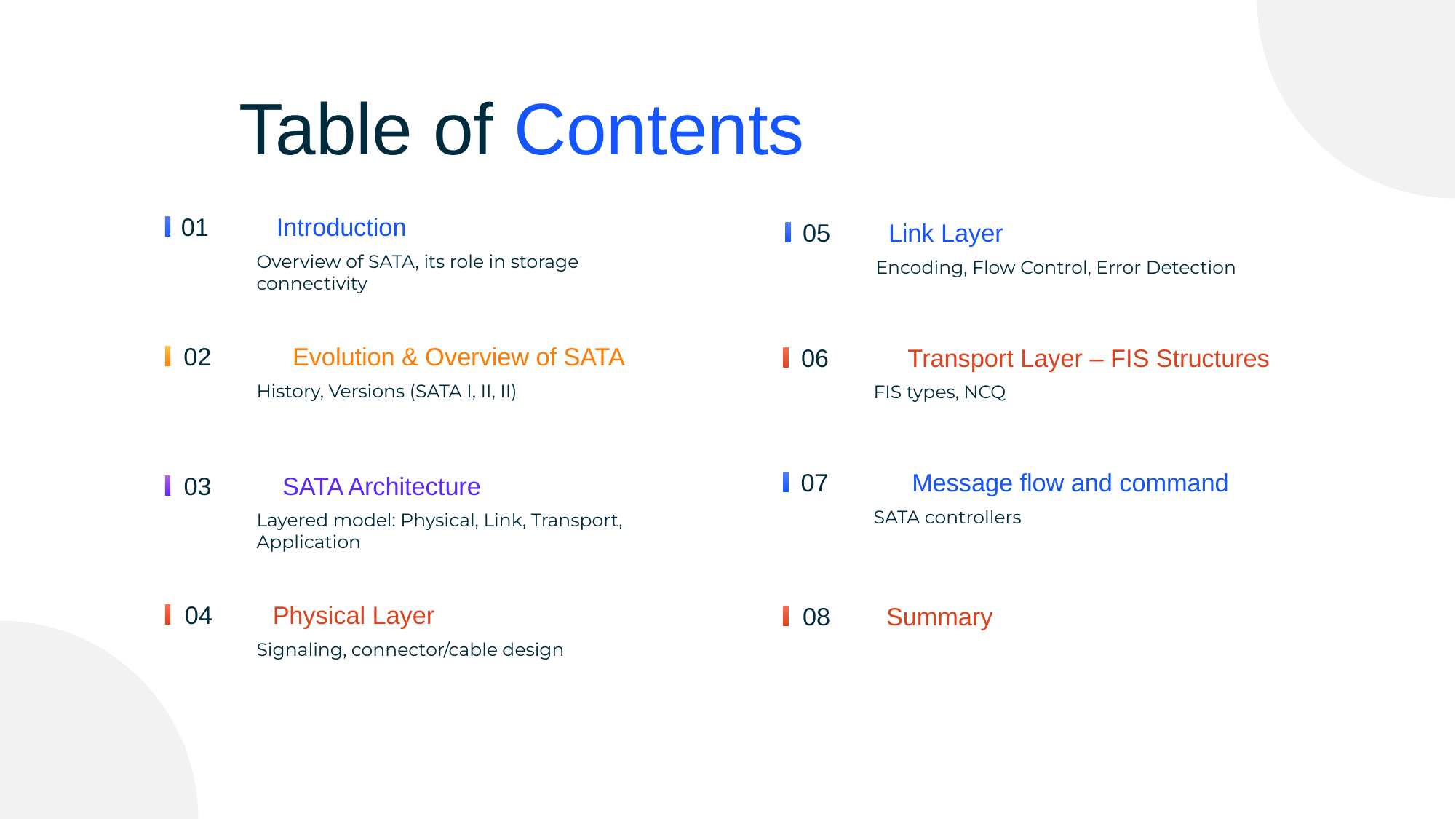

Table of Contents
01

Introduction
Overview of SATA, its role in storage connectivity
05

Link Layer
Encoding, Flow Control, Error Detection
02

Evolution & Overview of SATA
History, Versions (SATA I, II, II)
06

Transport Layer – FIS Structures
FIS types, NCQ
07

Message flow and command
SATA controllers
03

SATA Architecture
Layered model: Physical, Link, Transport, Application
04

Physical Layer
Signaling, connector/cable design
08

Summary